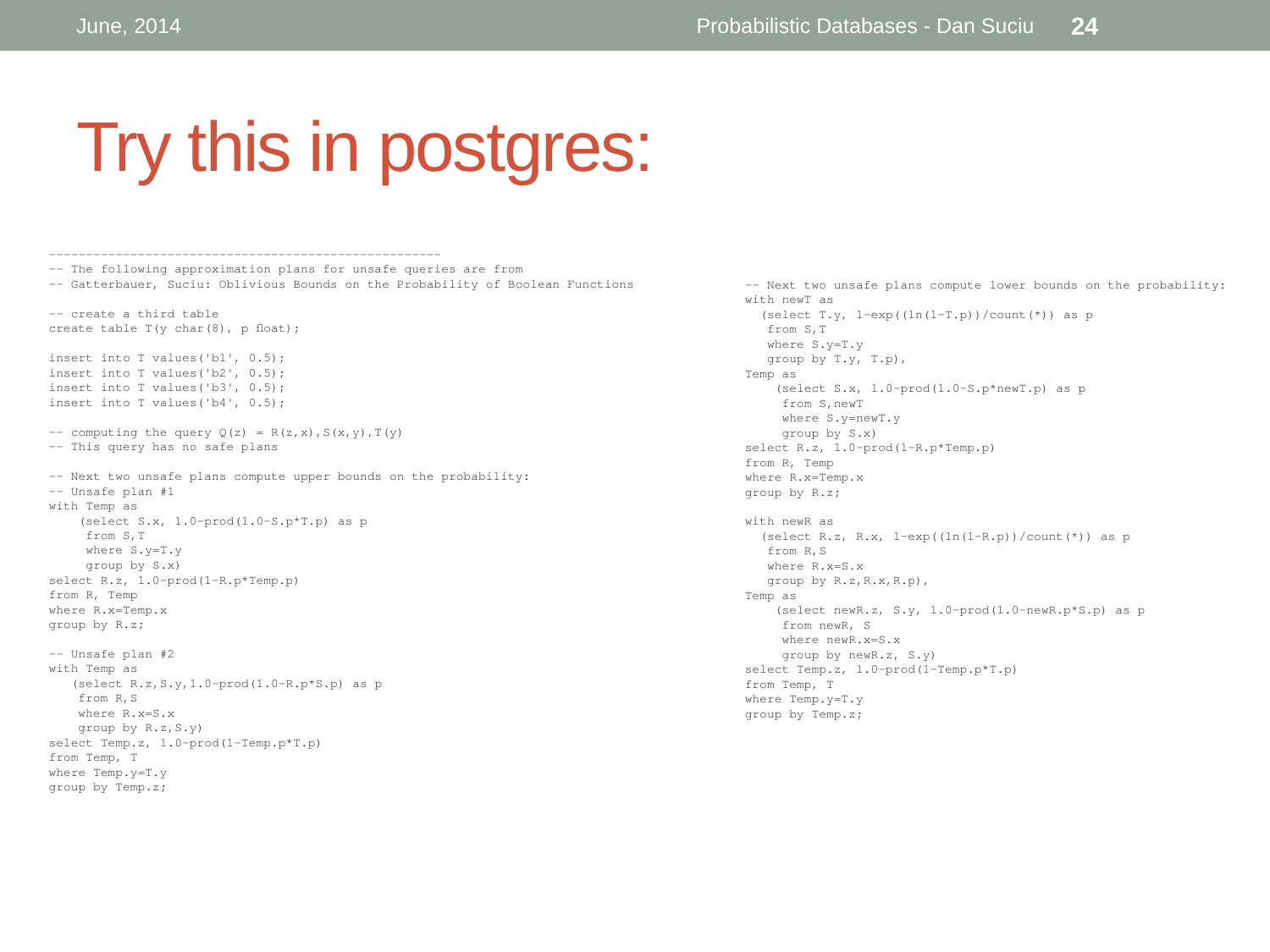

June, 2014
Probabilistic Databases - Dan Suciu
24
# Try this in postgres:
-----------------------------------------------------
-- The following approximation plans for unsafe queries are from
-- Gatterbauer, Suciu: Oblivious Bounds on the Probability of Boolean Functions

-- create a third table
create table T(y char(8), p float);

insert into T values('b1', 0.5);
insert into T values('b2', 0.5);
insert into T values('b3', 0.5);
insert into T values('b4', 0.5);

-- computing the query Q(z) = R(z,x),S(x,y),T(y)
-- This query has no safe plans

-- Next two unsafe plans compute upper bounds on the probability:
-- Unsafe plan #1
with Temp as
    (select S.x, 1.0-prod(1.0-S.p*T.p) as p
     from S,T
     where S.y=T.y
     group by S.x)
select R.z, 1.0-prod(1-R.p*Temp.p)
from R, Temp
where R.x=Temp.x
group by R.z;

-- Unsafe plan #2
with Temp as
   (select R.z,S.y,1.0-prod(1.0-R.p*S.p) as p
    from R,S
    where R.x=S.x
    group by R.z,S.y)
select Temp.z, 1.0-prod(1-Temp.p*T.p)
from Temp, T
where Temp.y=T.y
group by Temp.z;

-- Next two unsafe plans compute lower bounds on the probability:
with newT as
  (select T.y, 1-exp((ln(1-T.p))/count(*)) as p
   from S,T
   where S.y=T.y
   group by T.y, T.p),
Temp as
    (select S.x, 1.0-prod(1.0-S.p*newT.p) as p
     from S,newT
     where S.y=newT.y
     group by S.x)
select R.z, 1.0-prod(1-R.p*Temp.p)
from R, Temp
where R.x=Temp.x
group by R.z;

with newR as
  (select R.z, R.x, 1-exp((ln(1-R.p))/count(*)) as p
   from R,S
   where R.x=S.x
   group by R.z,R.x,R.p),
Temp as
    (select newR.z, S.y, 1.0-prod(1.0-newR.p*S.p) as p
     from newR, S
     where newR.x=S.x
     group by newR.z, S.y)
select Temp.z, 1.0-prod(1-Temp.p*T.p)
from Temp, T
where Temp.y=T.y
group by Temp.z;